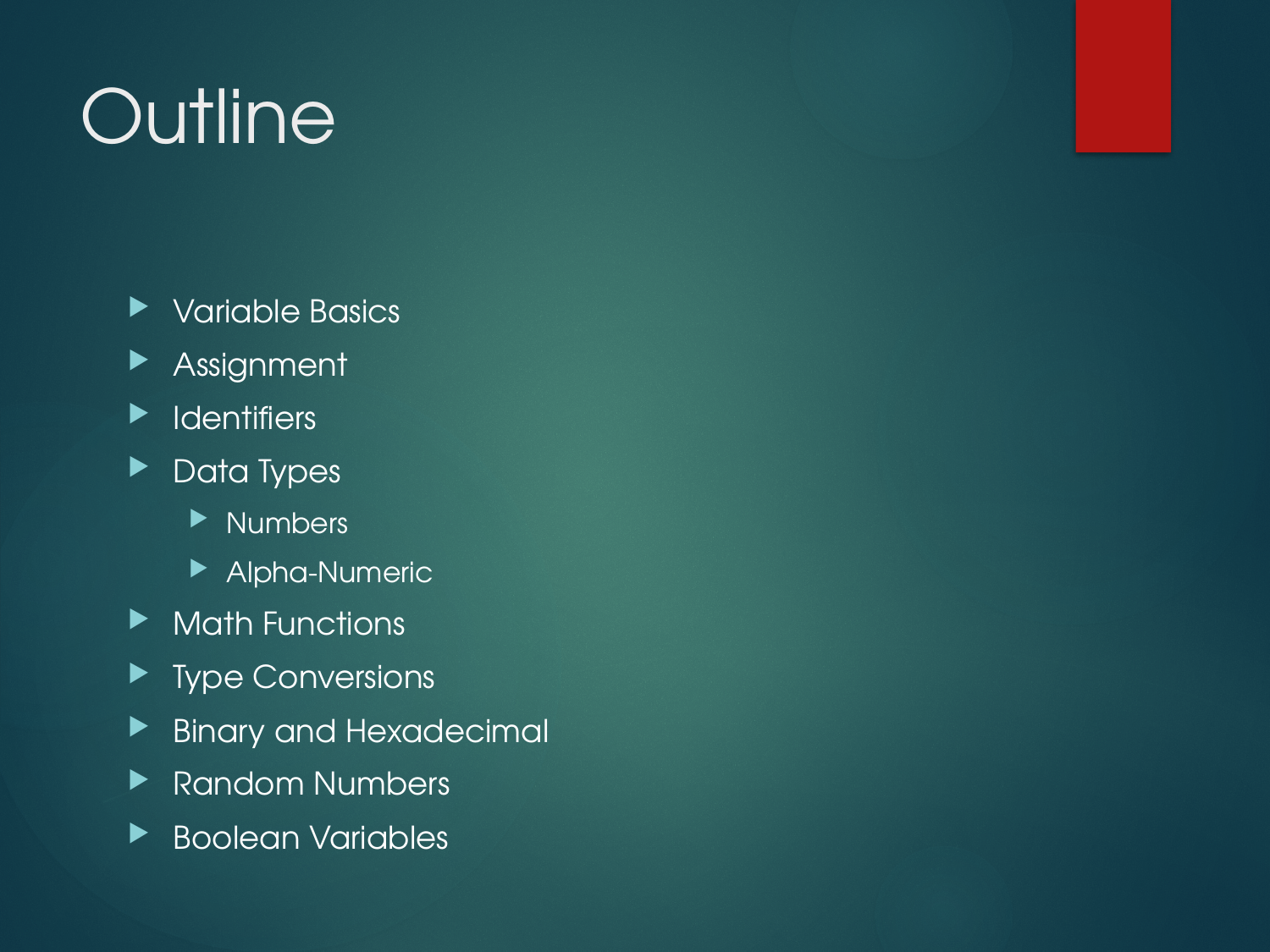

# Outline
Variable Basics
Assignment
Identifiers
Data Types
Numbers
Alpha-Numeric
Math Functions
Type Conversions
Binary and Hexadecimal
Random Numbers
Boolean Variables